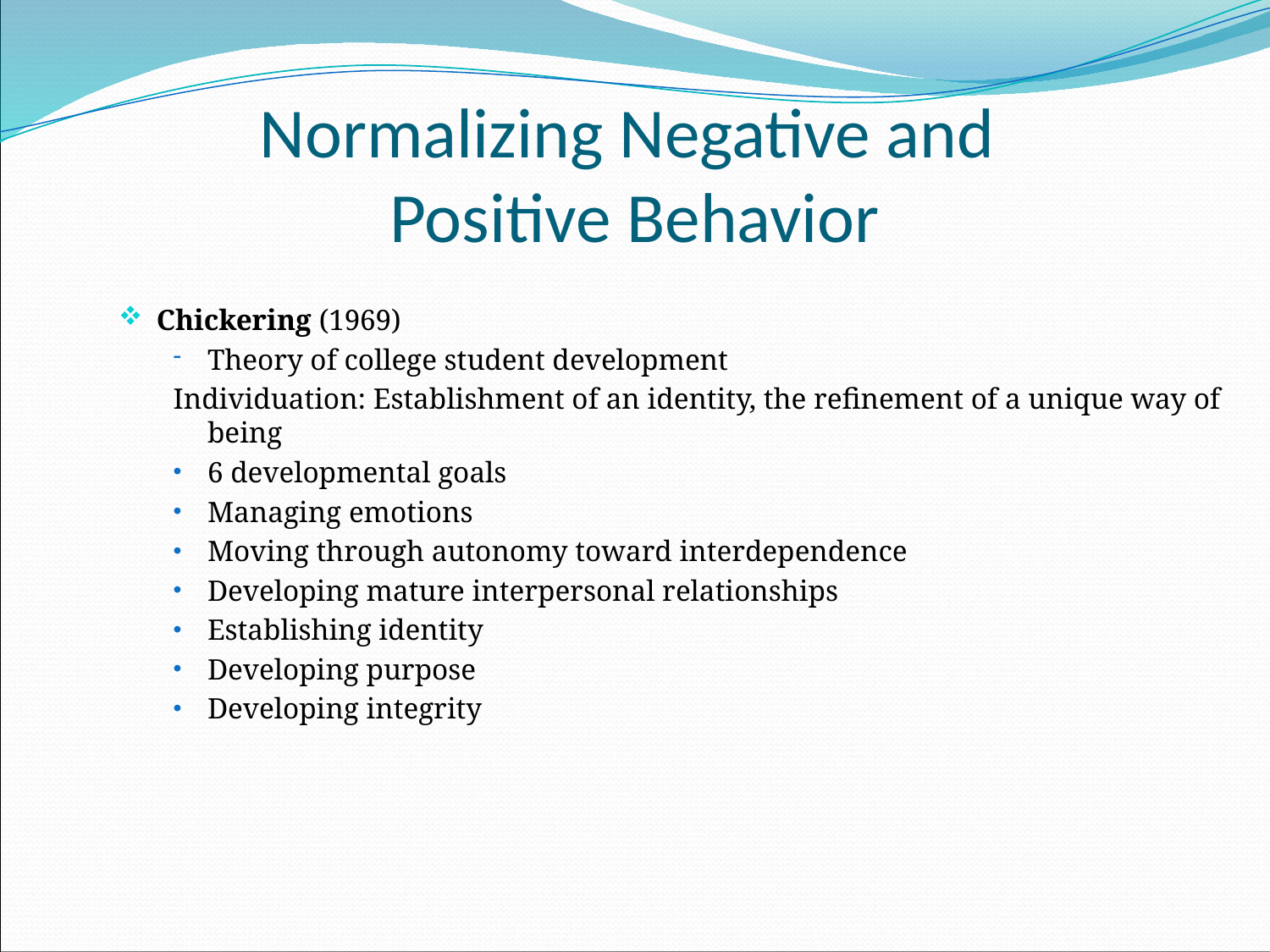

# Normalizing Negative and Positive Behavior
Chickering (1969)
Theory of college student development
Individuation: Establishment of an identity, the refinement of a unique way of being
6 developmental goals
Managing emotions
Moving through autonomy toward interdependence
Developing mature interpersonal relationships
Establishing identity
Developing purpose
Developing integrity